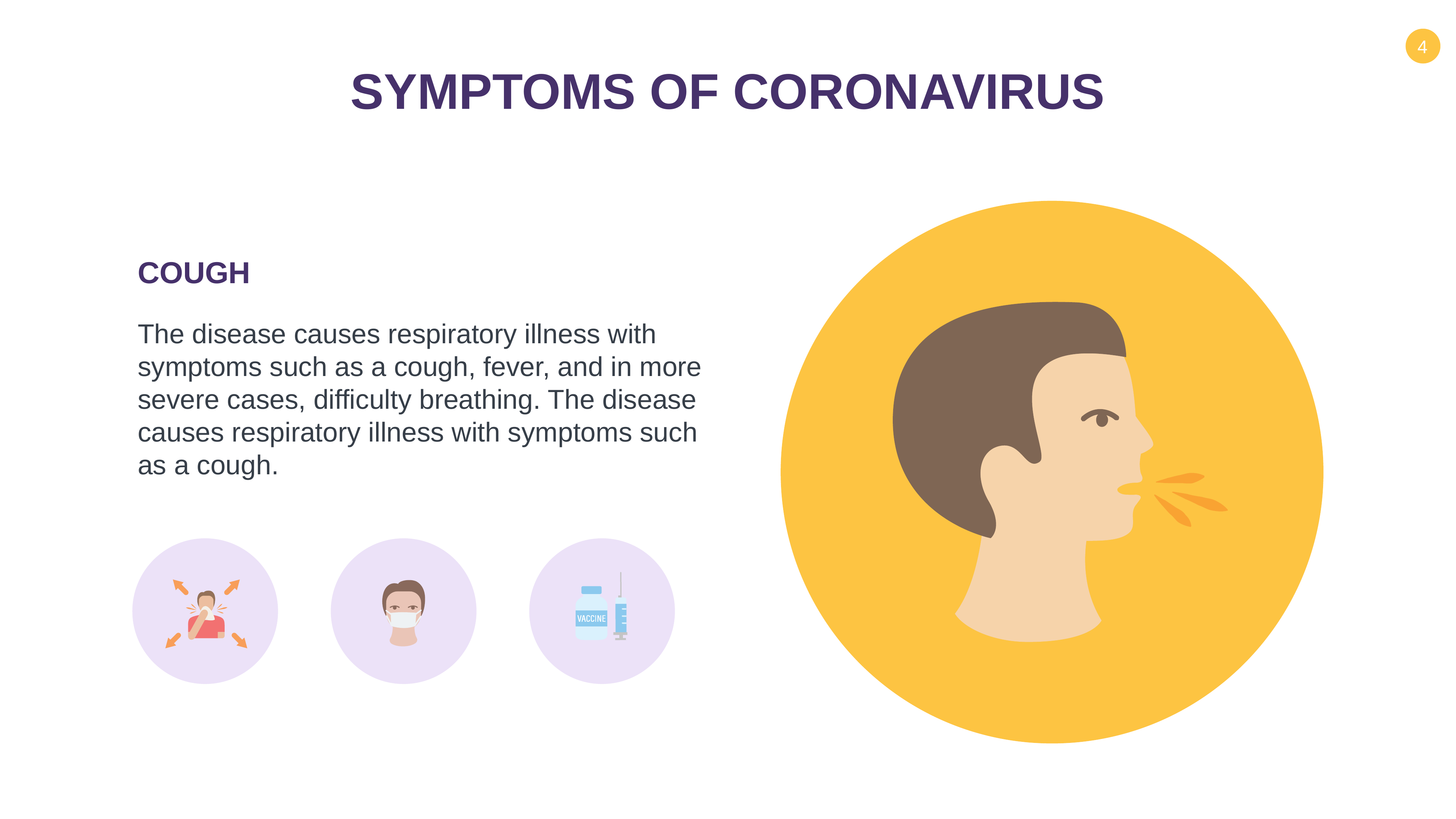

SYMPTOMS OF CORONAVIRUS

COUGH
The disease causes respiratory illness with symptoms such as a cough, fever, and in more severe cases, difficulty breathing. The disease causes respiratory illness with symptoms such as a cough.